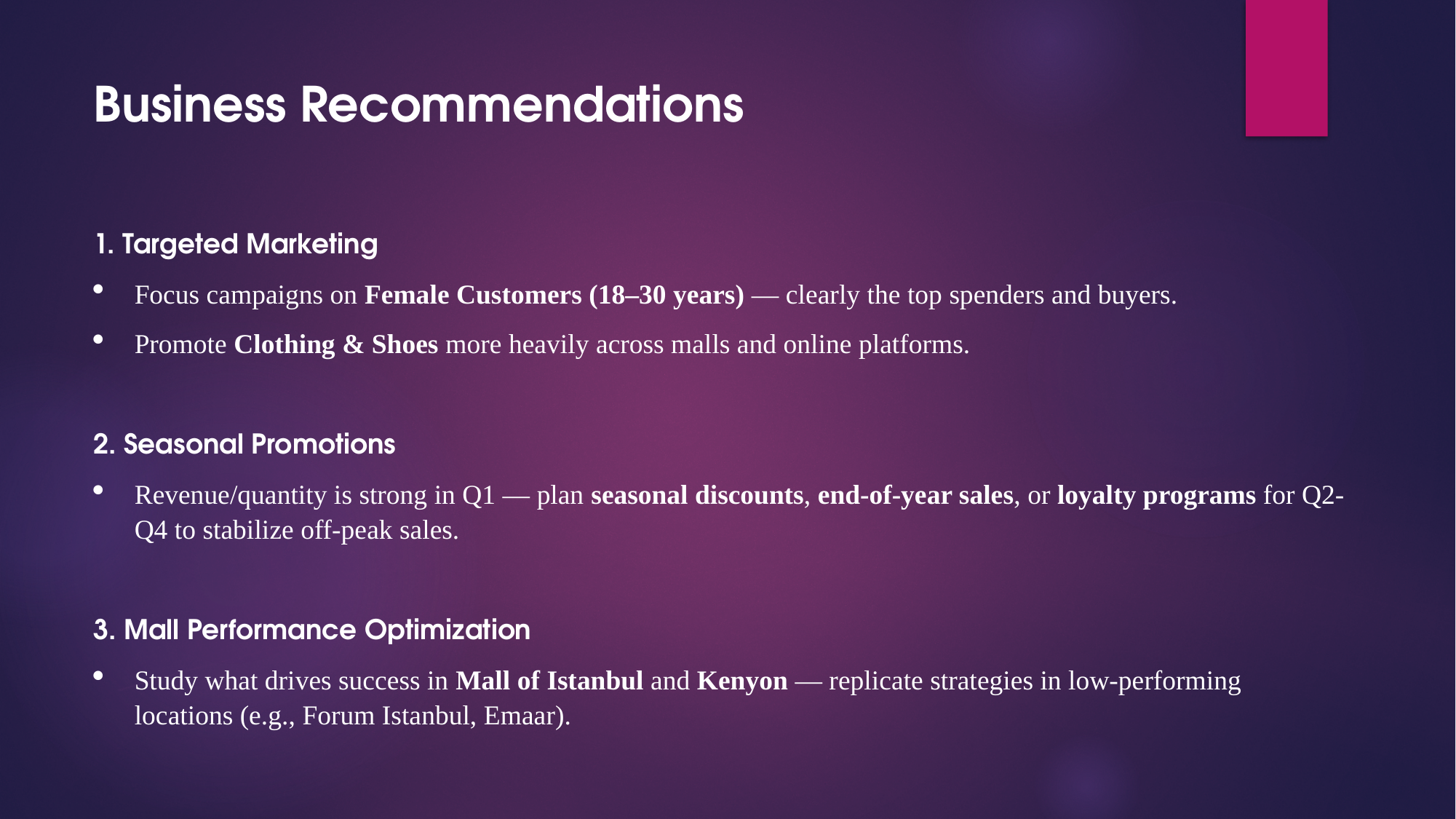

Business Recommendations

1. Targeted Marketing
Focus campaigns on Female Customers (18–30 years) — clearly the top spenders and buyers.
Promote Clothing & Shoes more heavily across malls and online platforms.

2. Seasonal Promotions
Revenue/quantity is strong in Q1 — plan seasonal discounts, end-of-year sales, or loyalty programs for Q2-Q4 to stabilize off-peak sales.

3. Mall Performance Optimization
Study what drives success in Mall of Istanbul and Kenyon — replicate strategies in low-performing locations (e.g., Forum Istanbul, Emaar).